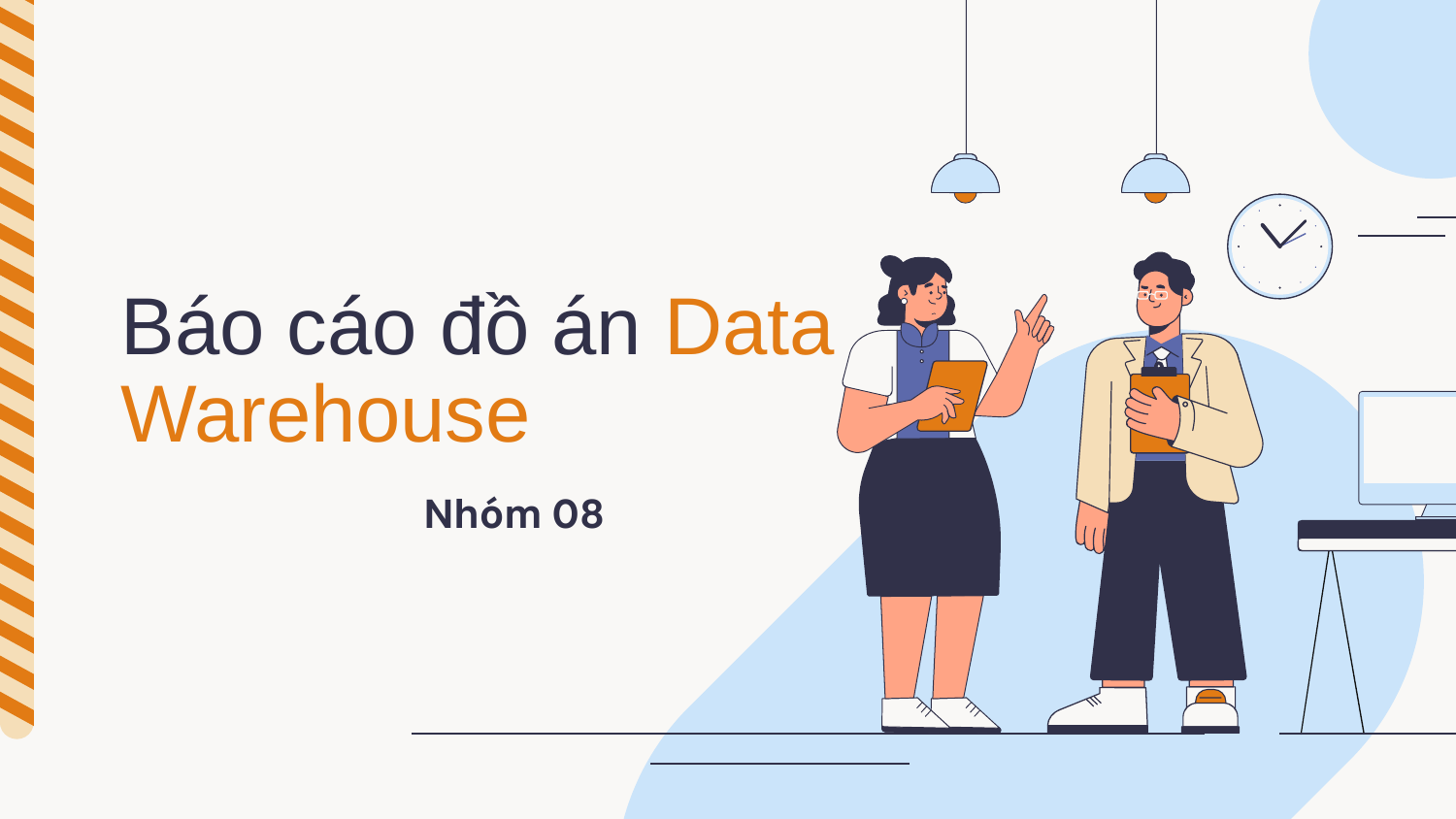

# Báo cáo đồ án Data Warehouse
Nhóm 08